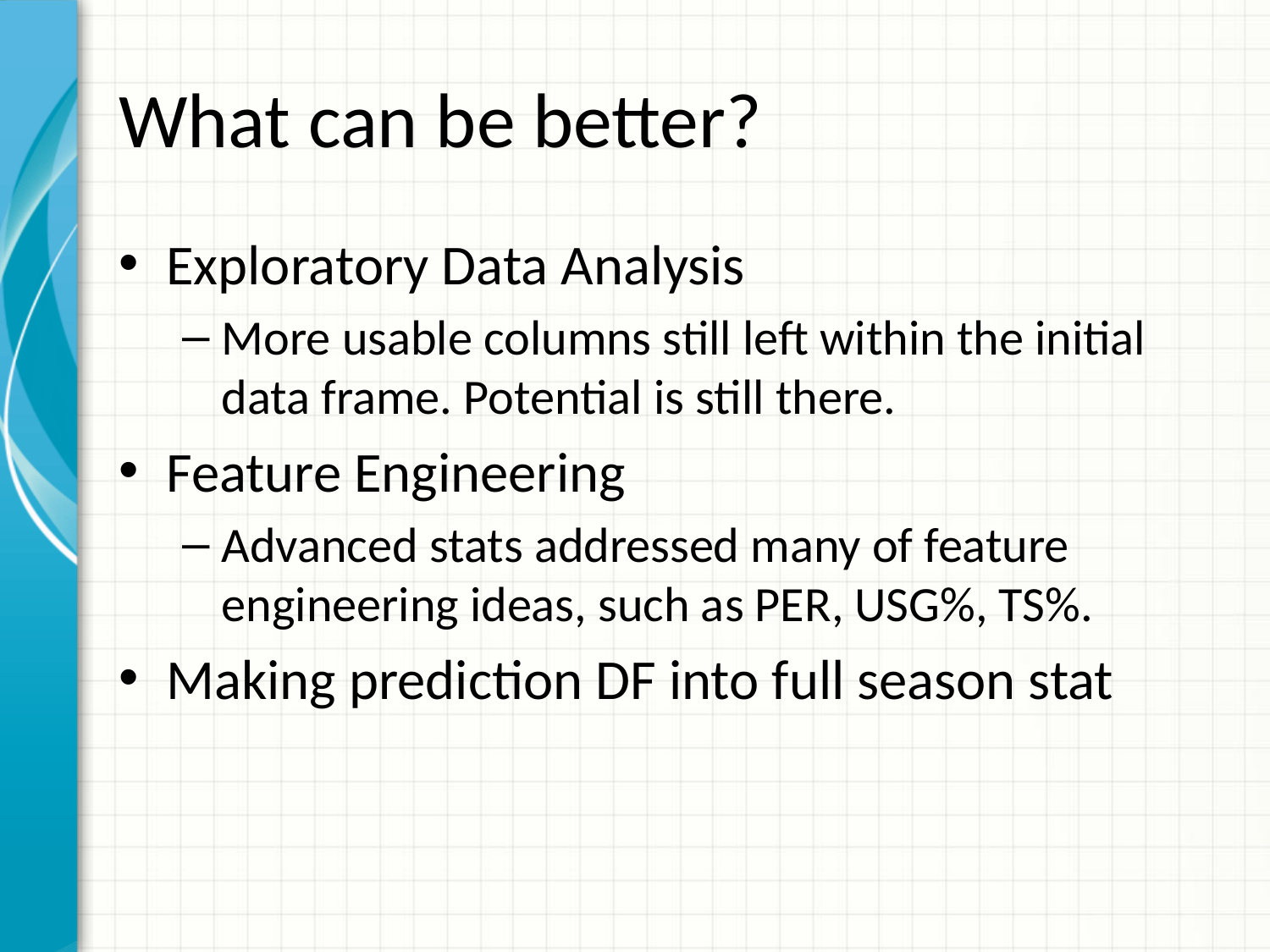

# What can be better?
Exploratory Data Analysis
More usable columns still left within the initial data frame. Potential is still there.
Feature Engineering
Advanced stats addressed many of feature engineering ideas, such as PER, USG%, TS%.
Making prediction DF into full season stat